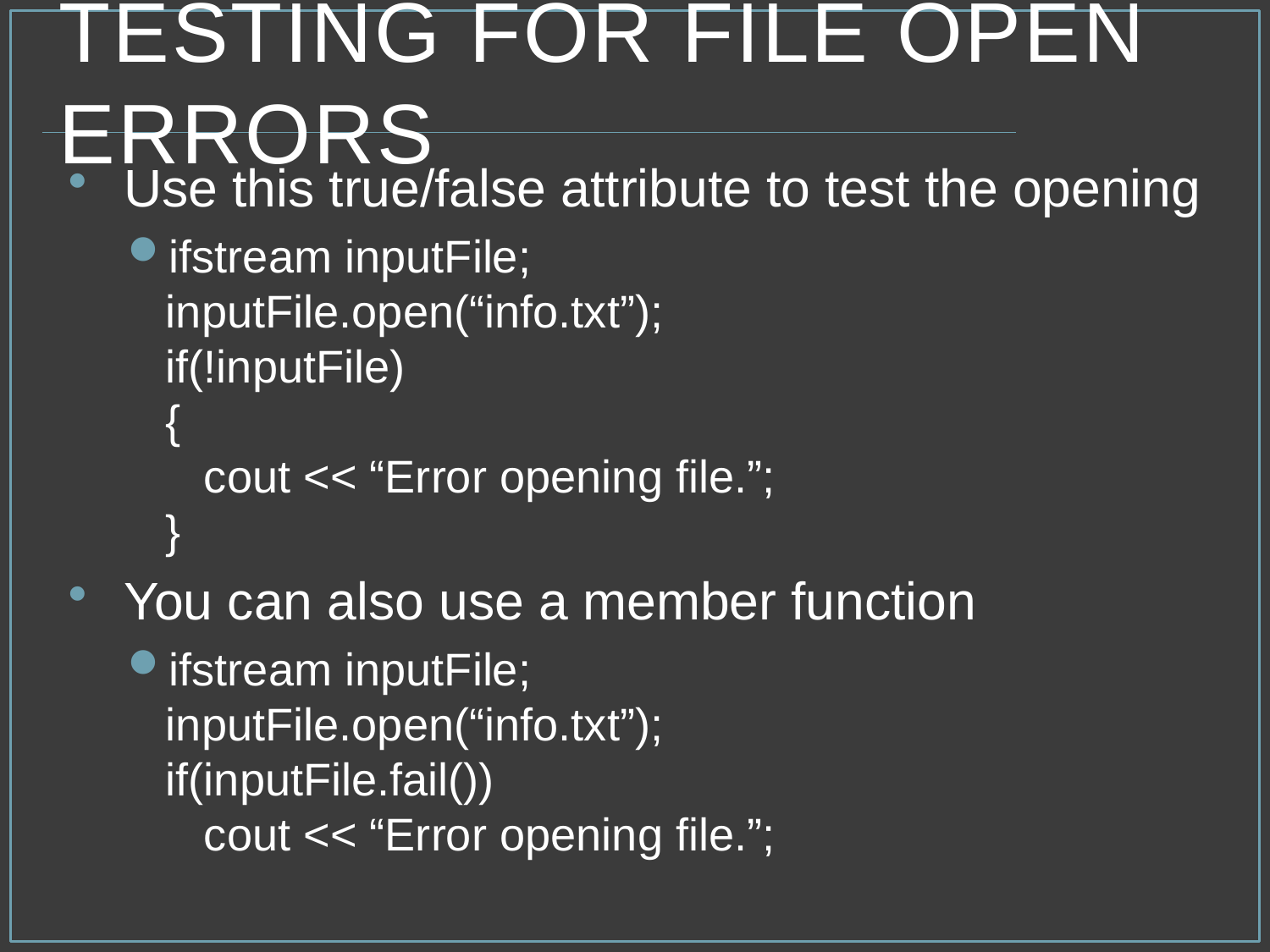

# Testing for File Open Errors
Use this true/false attribute to test the opening
ifstream inputFile;
inputFile.open(“info.txt”);
if(!inputFile)
{
   cout << “Error opening file.”;
}
You can also use a member function
ifstream inputFile;
inputFile.open(“info.txt”);
if(inputFile.fail())
   cout << “Error opening file.”;